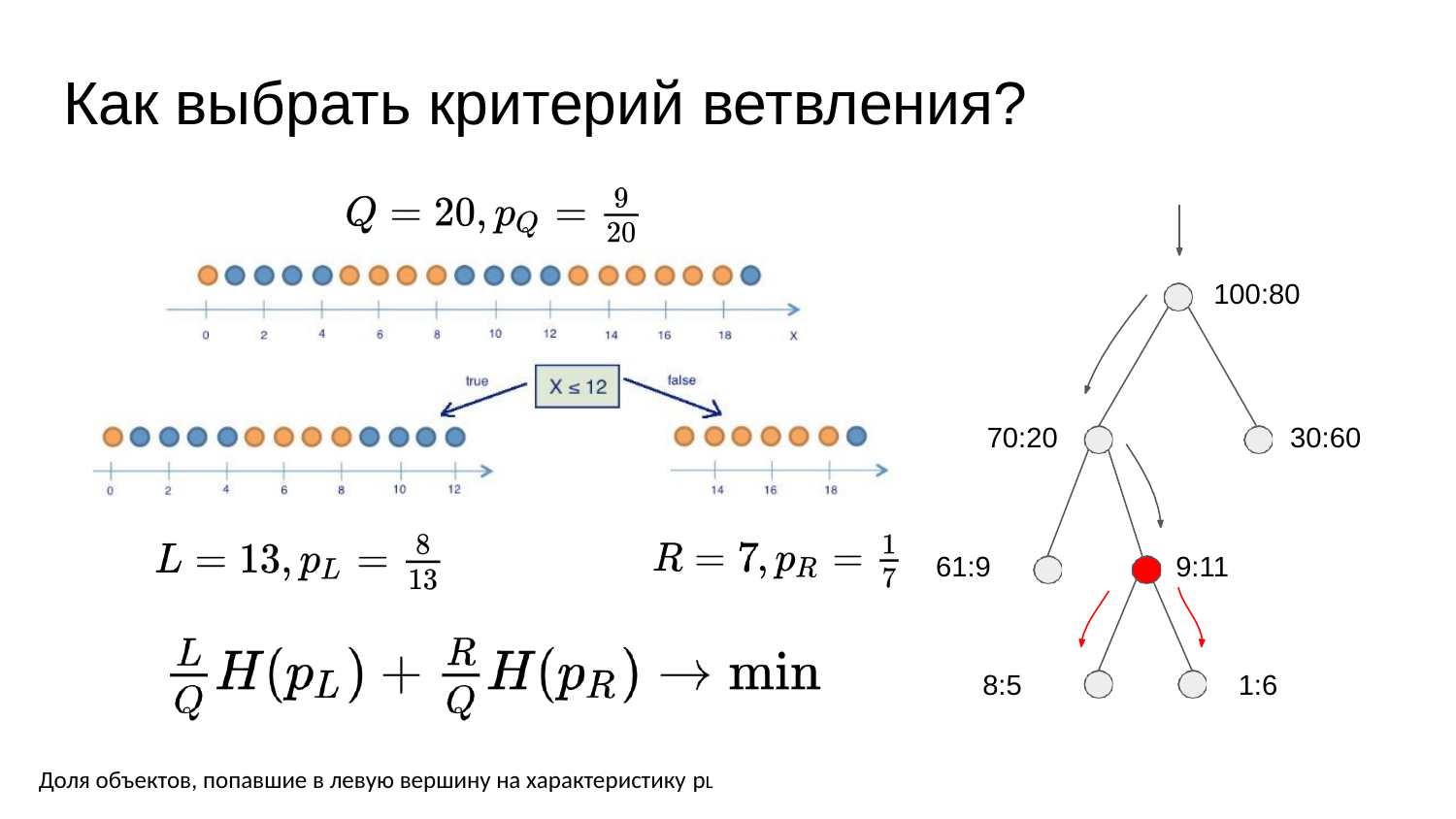

# Как выбрать критерий ветвления?

100:80

30:60
70:20

61:9
9:11

8:5
1:6
Доля объектов, попавшие в левую вершину на характеристику pL